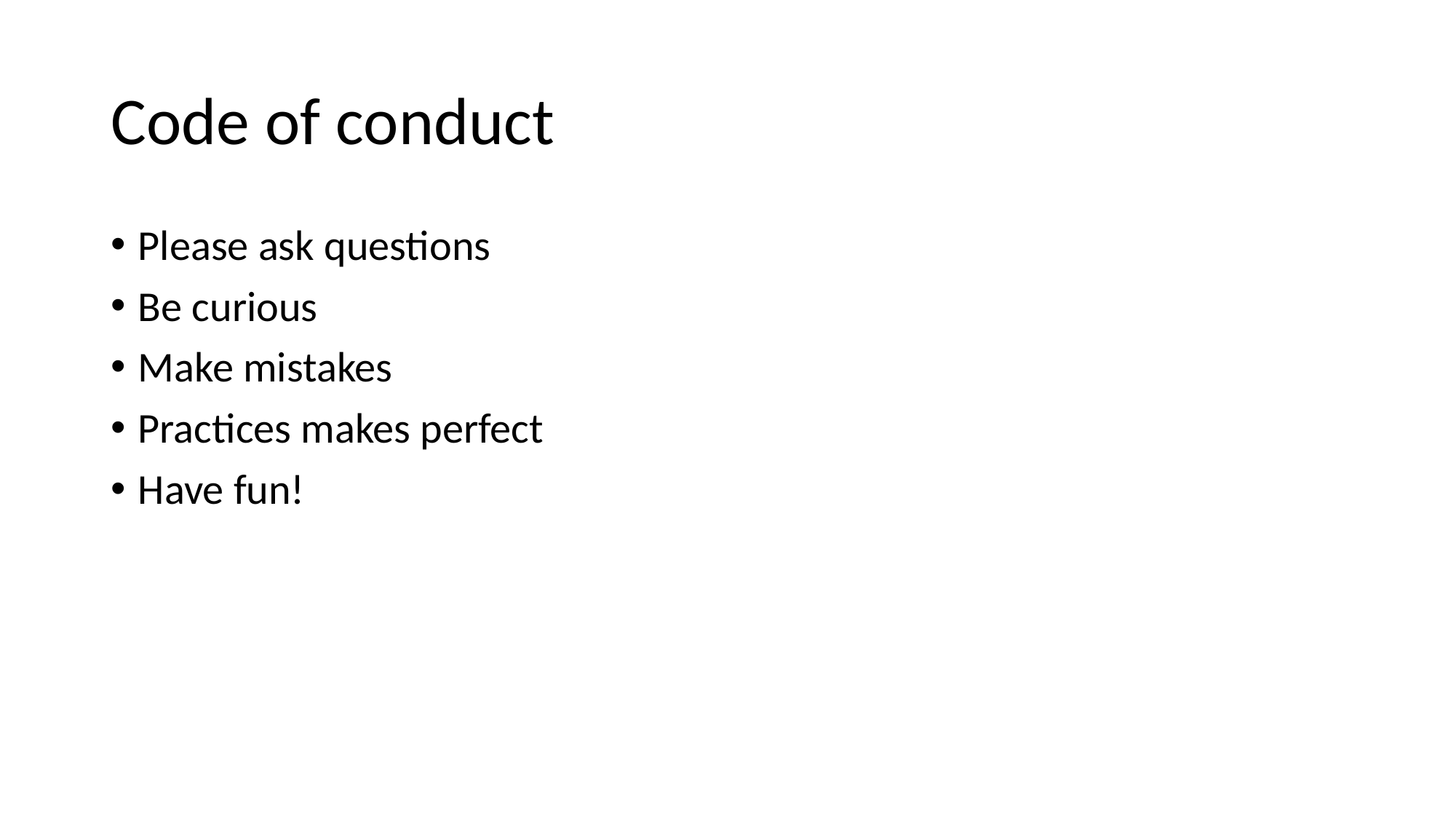

# Code of conduct
Please ask questions
Be curious
Make mistakes
Practices makes perfect
Have fun!